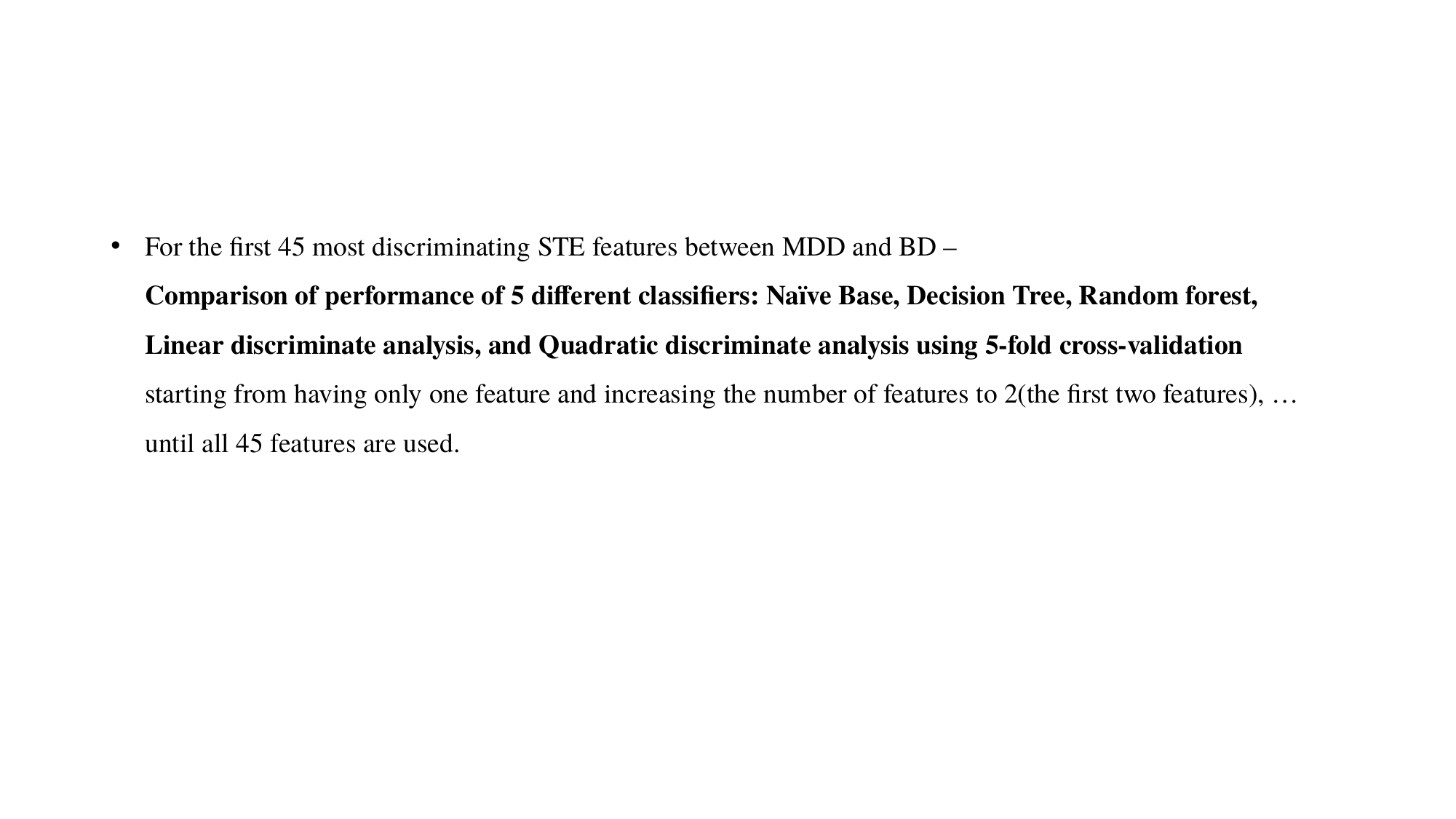

# For the first 45 most discriminating STE features between MDD and BD – Comparison of performance of 5 different classifiers: Naïve Base, Decision Tree, Random forest, Linear discriminate analysis, and Quadratic discriminate analysis using 5-fold cross-validation starting from having only one feature and increasing the number of features to 2(the first two features), …until all 45 features are used.